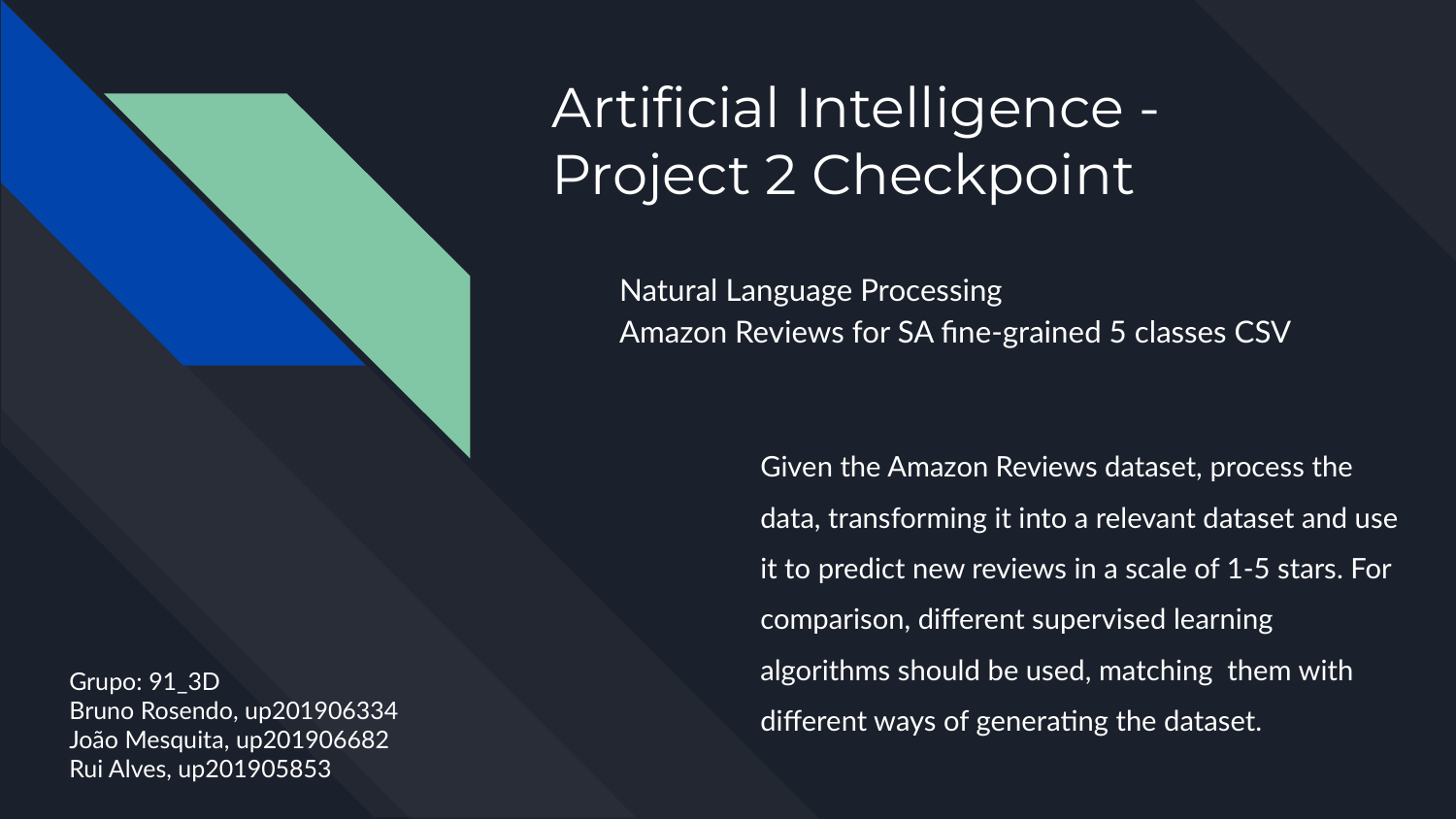

Artificial Intelligence -
Project 2 Checkpoint
Natural Language Processing
Amazon Reviews for SA fine-grained 5 classes CSV
Given the Amazon Reviews dataset, process the data, transforming it into a relevant dataset and use it to predict new reviews in a scale of 1-5 stars. For comparison, different supervised learning algorithms should be used, matching  them with different ways of generating the dataset.
Grupo: 91_3D
Bruno Rosendo, up201906334
João Mesquita, up201906682
Rui Alves, up201905853